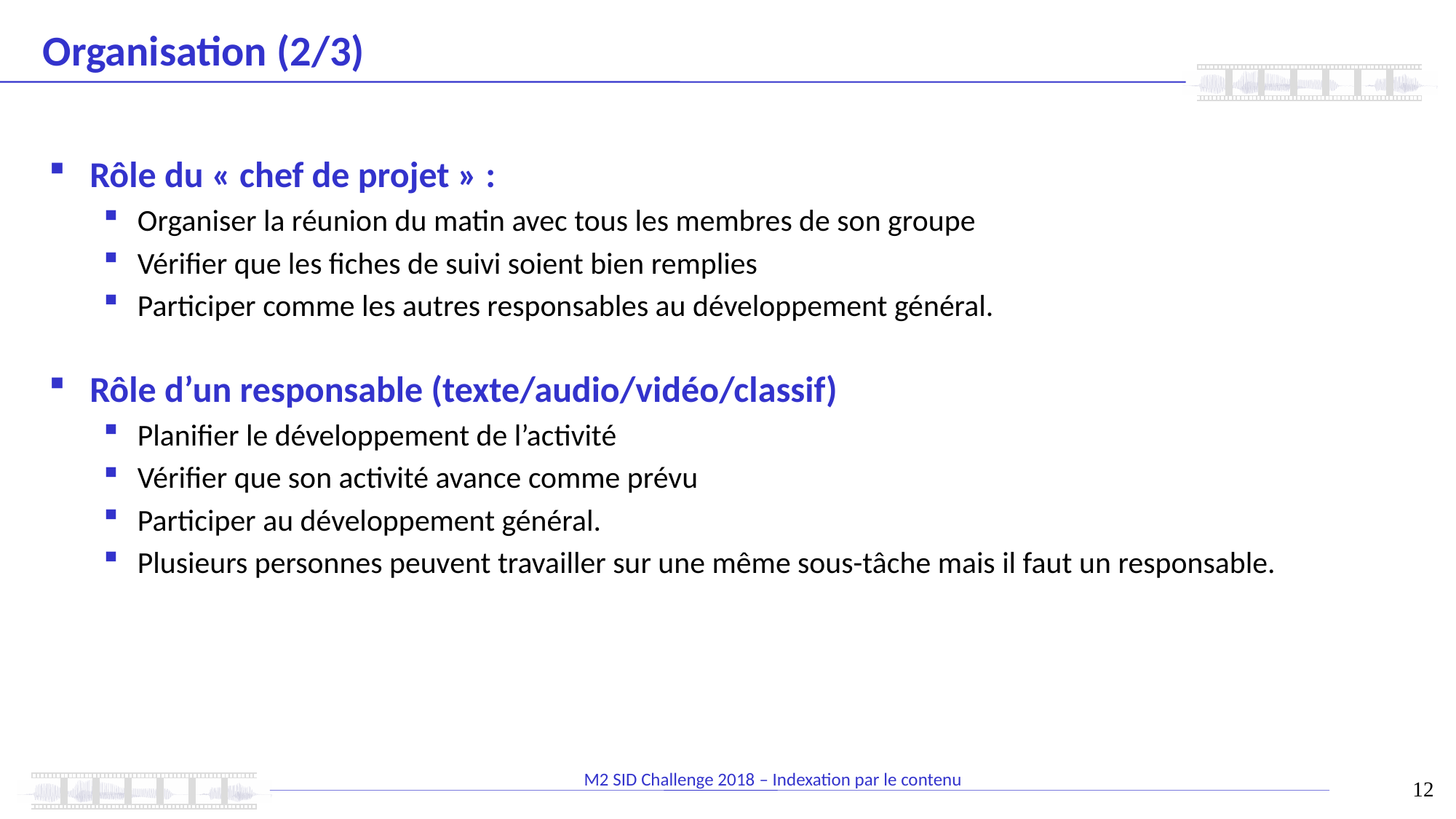

# Organisation (2/3)

Rôle du « chef de projet » :
Organiser la réunion du matin avec tous les membres de son groupe
Vérifier que les fiches de suivi soient bien remplies
Participer comme les autres responsables au développement général.

Rôle d’un responsable (texte/audio/vidéo/classif)
Planifier le développement de l’activité
Vérifier que son activité avance comme prévu
Participer au développement général.
Plusieurs personnes peuvent travailler sur une même sous-tâche mais il faut un responsable.

12
M2 SID Challenge 2018 – Indexation par le contenu